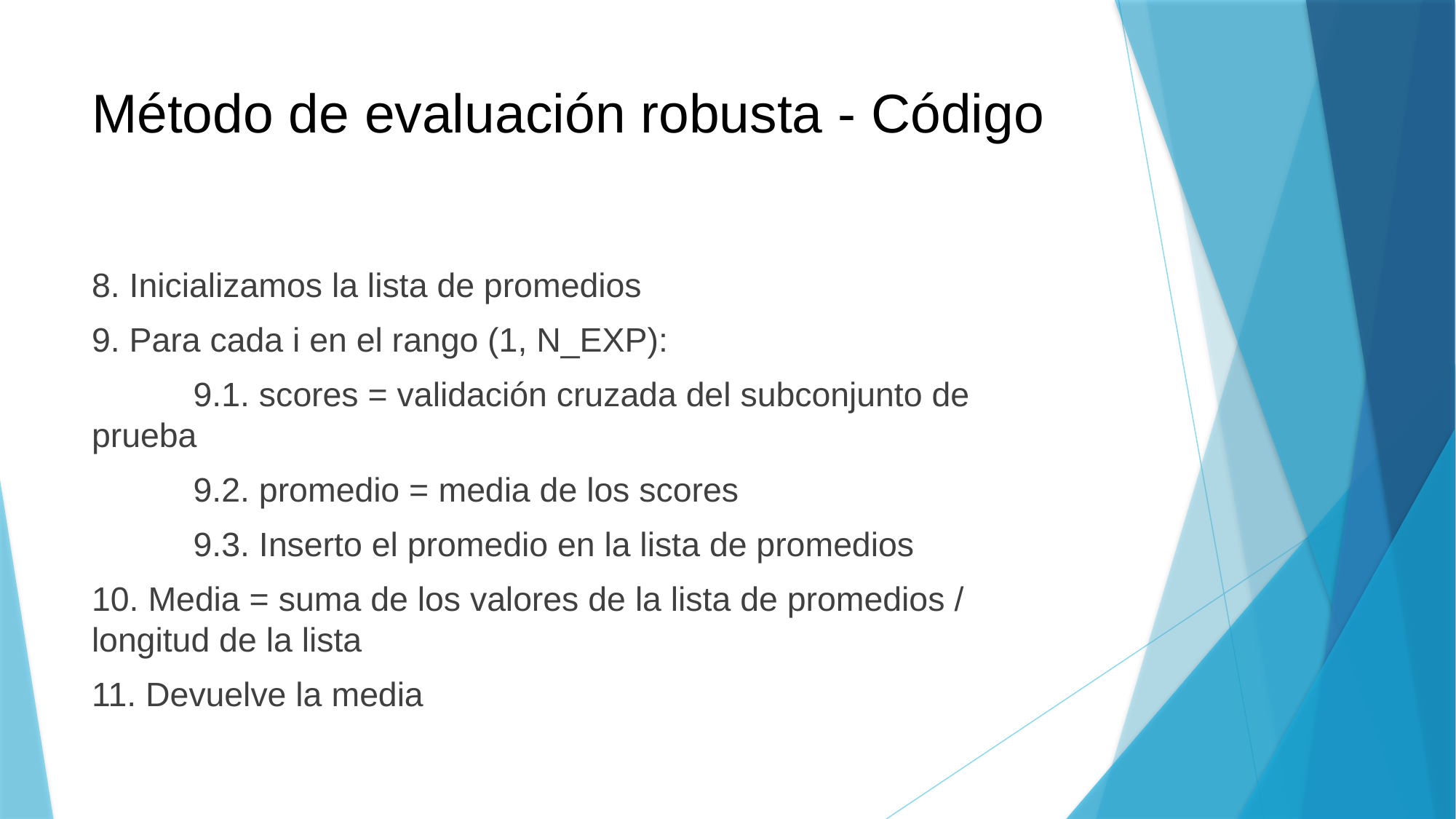

# Método de evaluación robusta - Código
8. Inicializamos la lista de promedios
9. Para cada i en el rango (1, N_EXP):
	9.1. scores = validación cruzada del subconjunto de 				  prueba
	9.2. promedio = media de los scores
	9.3. Inserto el promedio en la lista de promedios
10. Media = suma de los valores de la lista de promedios / 		 longitud de la lista
11. Devuelve la media